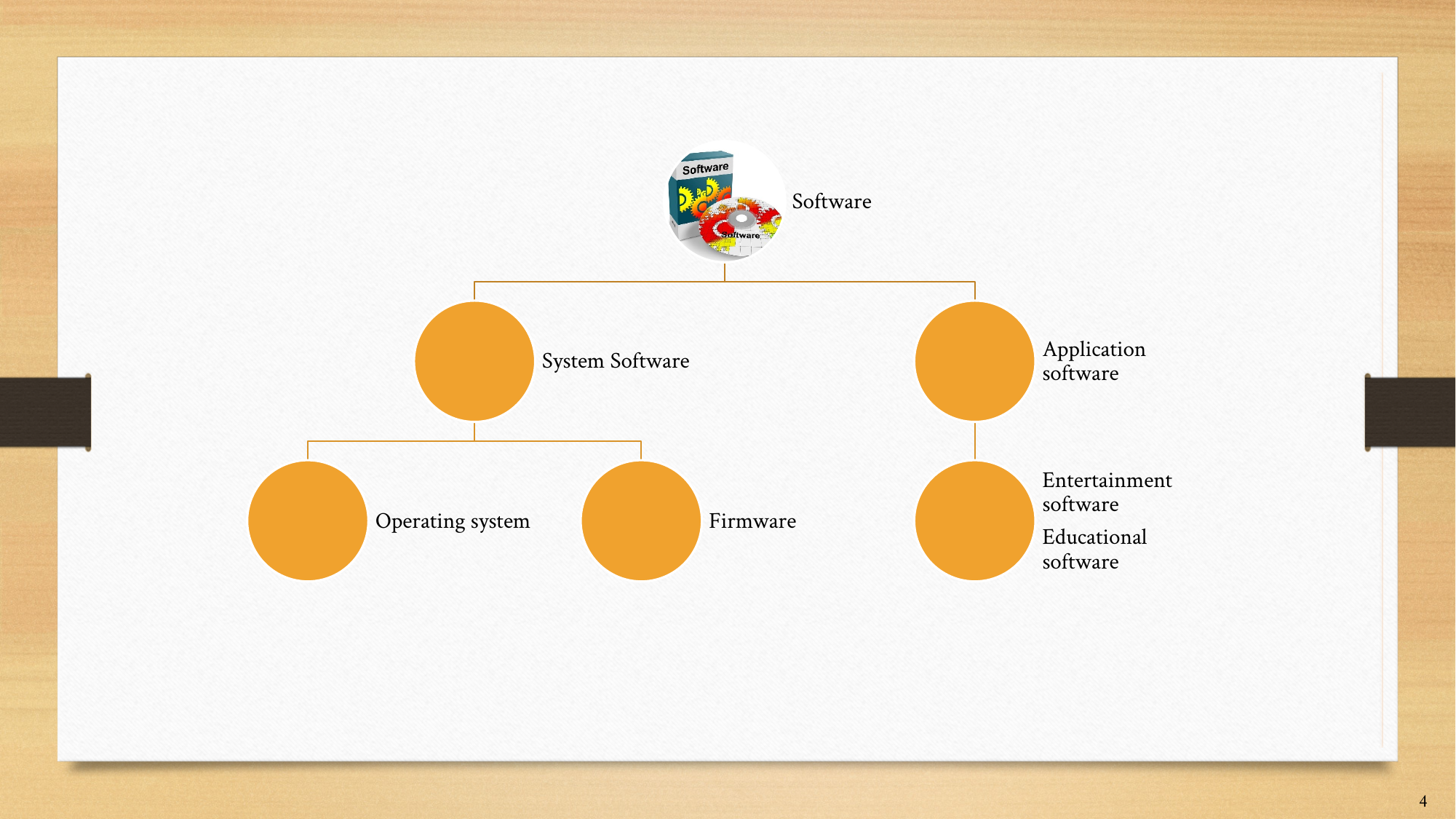

Software
System Software
Operating system
Firmware
Application software
Entertainment software
Educational software
4